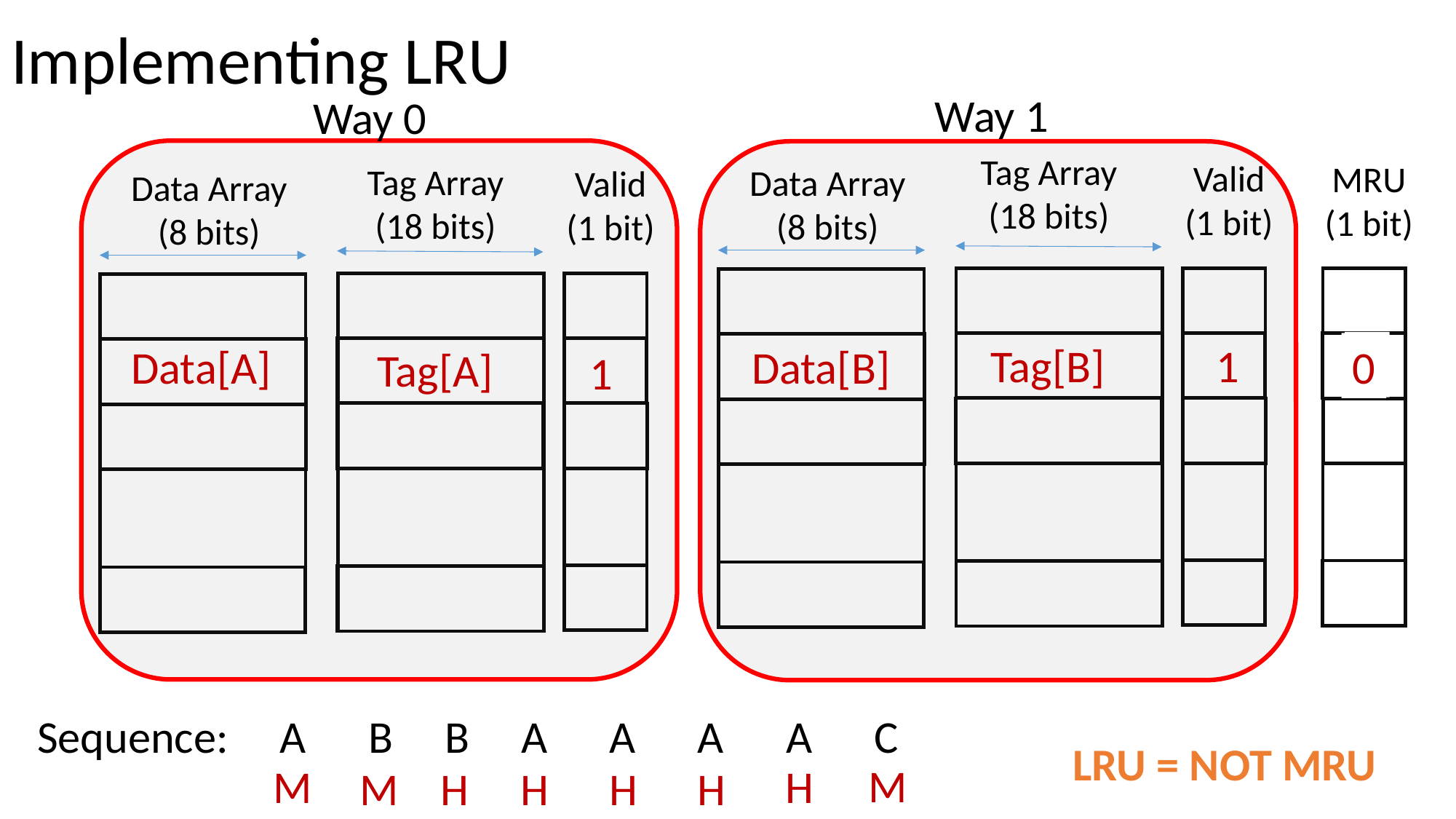

# Implementing LRU
Way 1
Way 0

Tag Array
(18 bits)
Valid
(1 bit)
MRU
(1 bit)
Tag Array
(18 bits)
Data Array
(8 bits)
Valid
(1 bit)
Data Array
(8 bits)

Tag[B]
1
1
0
Data[A]
0

Data[B]

Tag[A]

1

Sequence:     A      B     B     A      A      A      A      C
LRU = NOT MRU
M
H
M
H
H
H
M
H